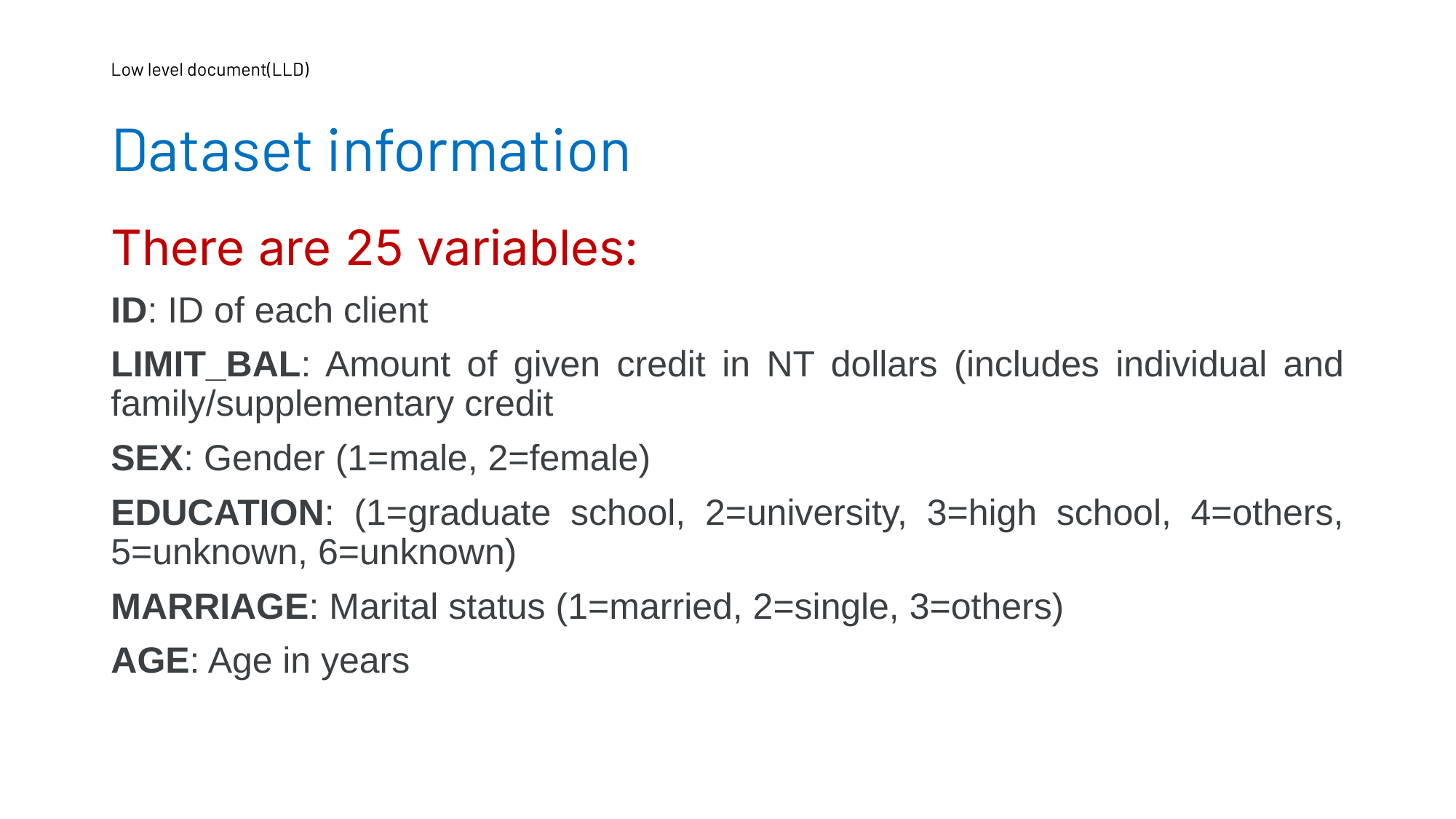

# Low level document(LLD) Dataset information
There are 25 variables:
ID: ID of each client
LIMIT_BAL: Amount of given credit in NT dollars (includes individual and family/supplementary credit
SEX: Gender (1=male, 2=female)
EDUCATION: (1=graduate school, 2=university, 3=high school, 4=others, 5=unknown, 6=unknown)
MARRIAGE: Marital status (1=married, 2=single, 3=others)
AGE: Age in years